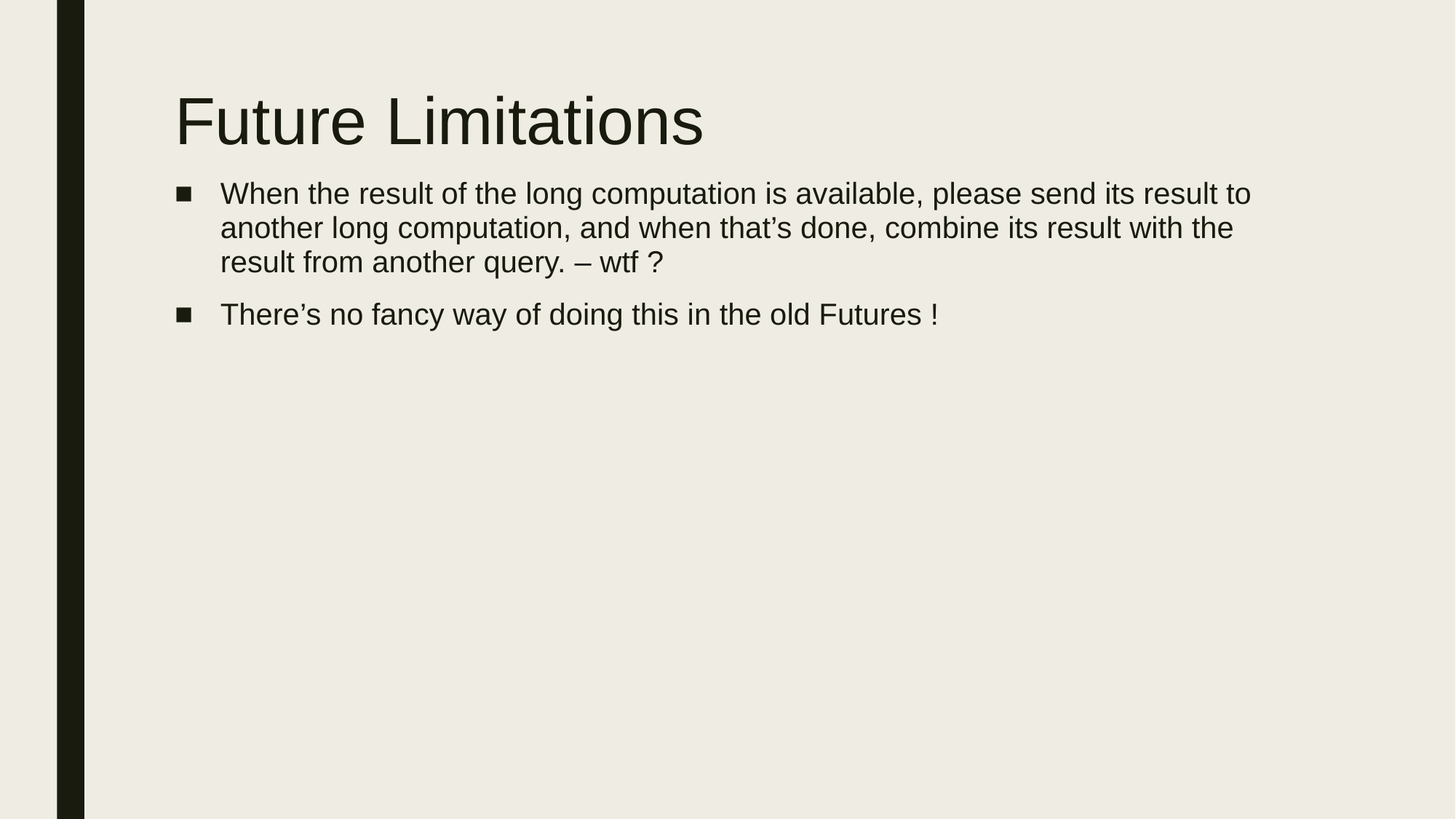

# Future Limitations
When the result of the long computation is available, please send its result to another long computation, and when that’s done, combine its result with the result from another query. – wtf ?
There’s no fancy way of doing this in the old Futures !